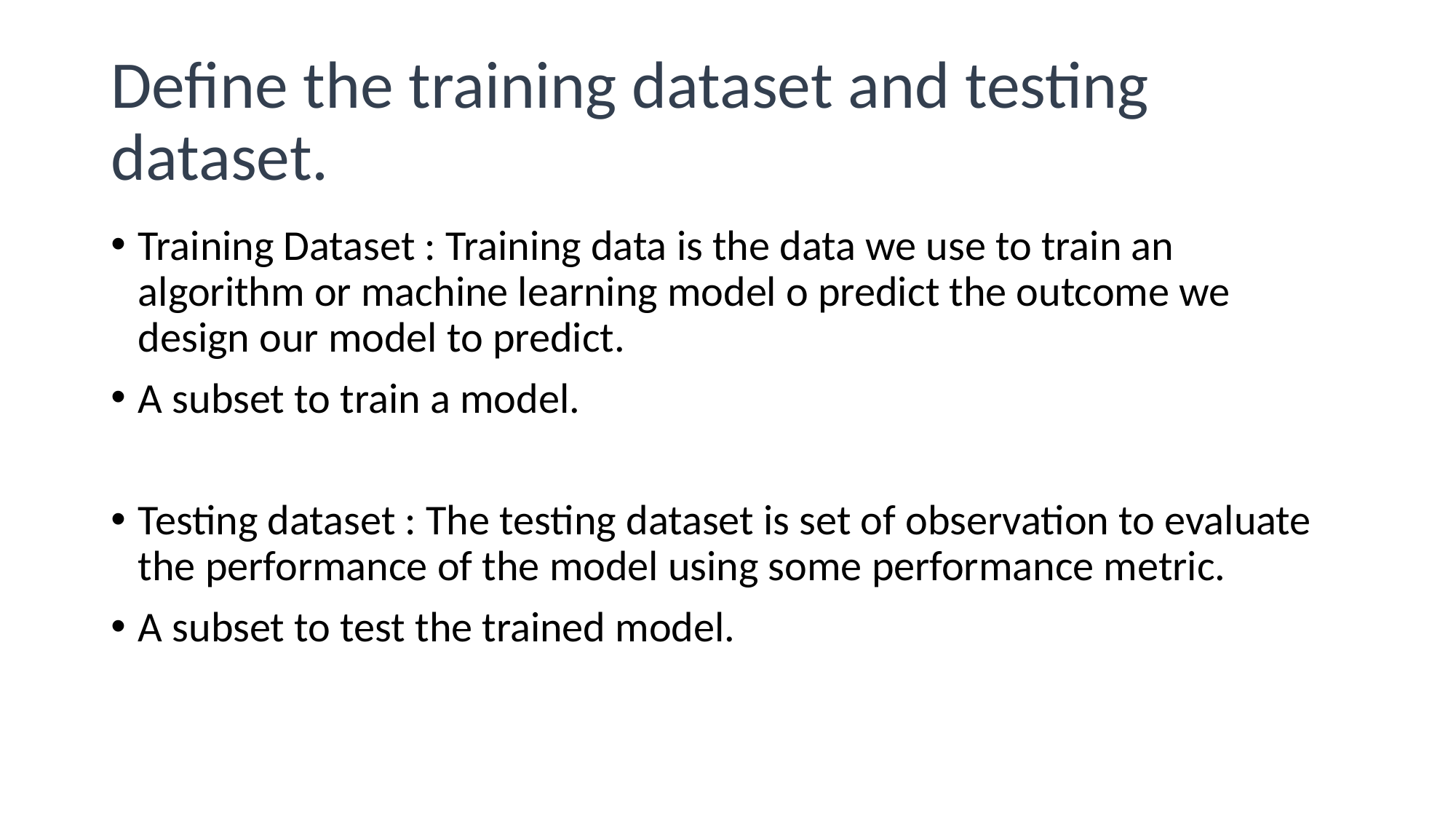

# Define the training dataset and testing dataset.
Training Dataset : Training data is the data we use to train an algorithm or machine learning model o predict the outcome we design our model to predict.
A subset to train a model.

Testing dataset : The testing dataset is set of observation to evaluate the performance of the model using some performance metric.
A subset to test the trained model.